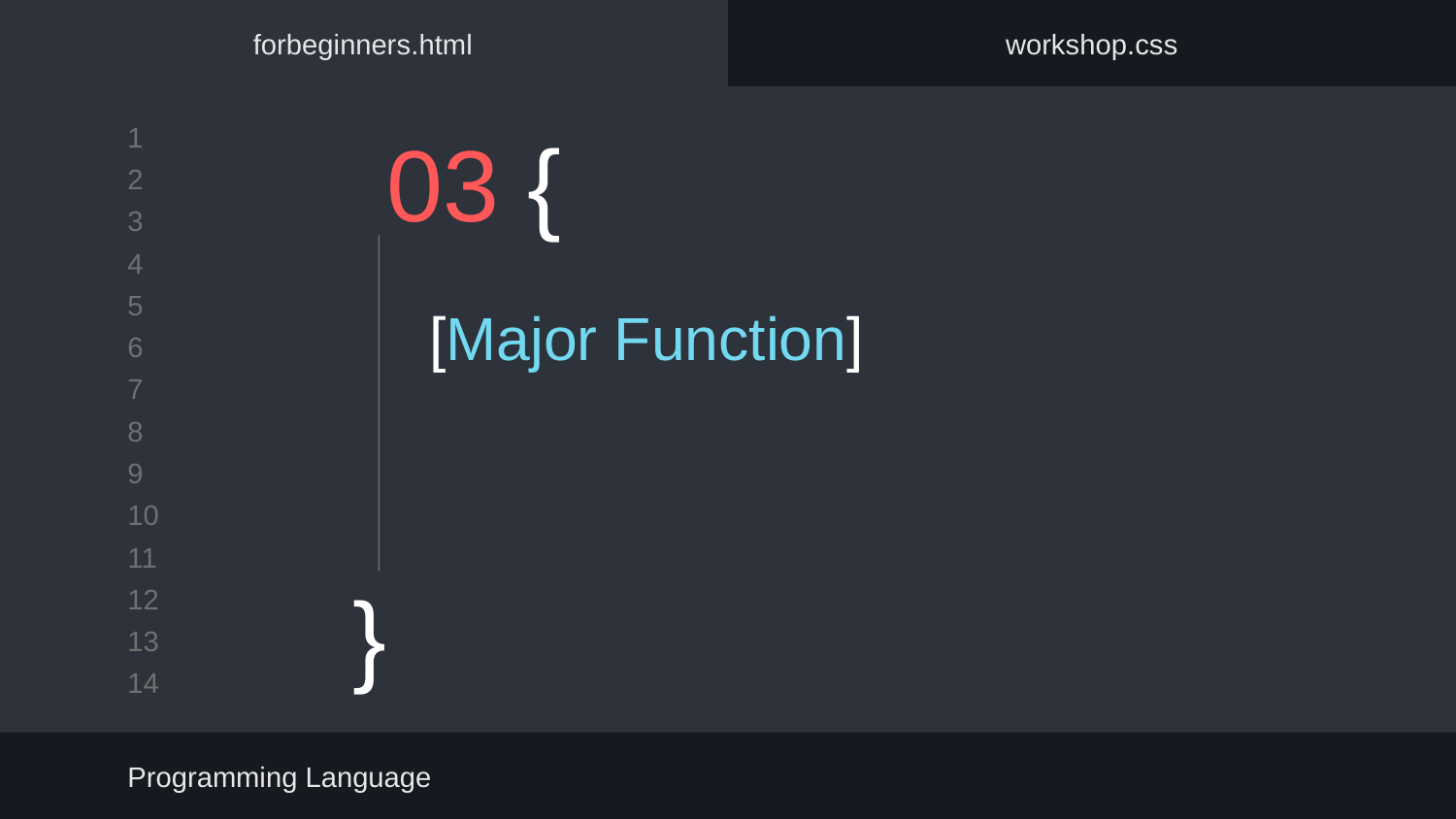

forbeginners.html
workshop.css
# 03 {
[Major Function]
}
Programming Language